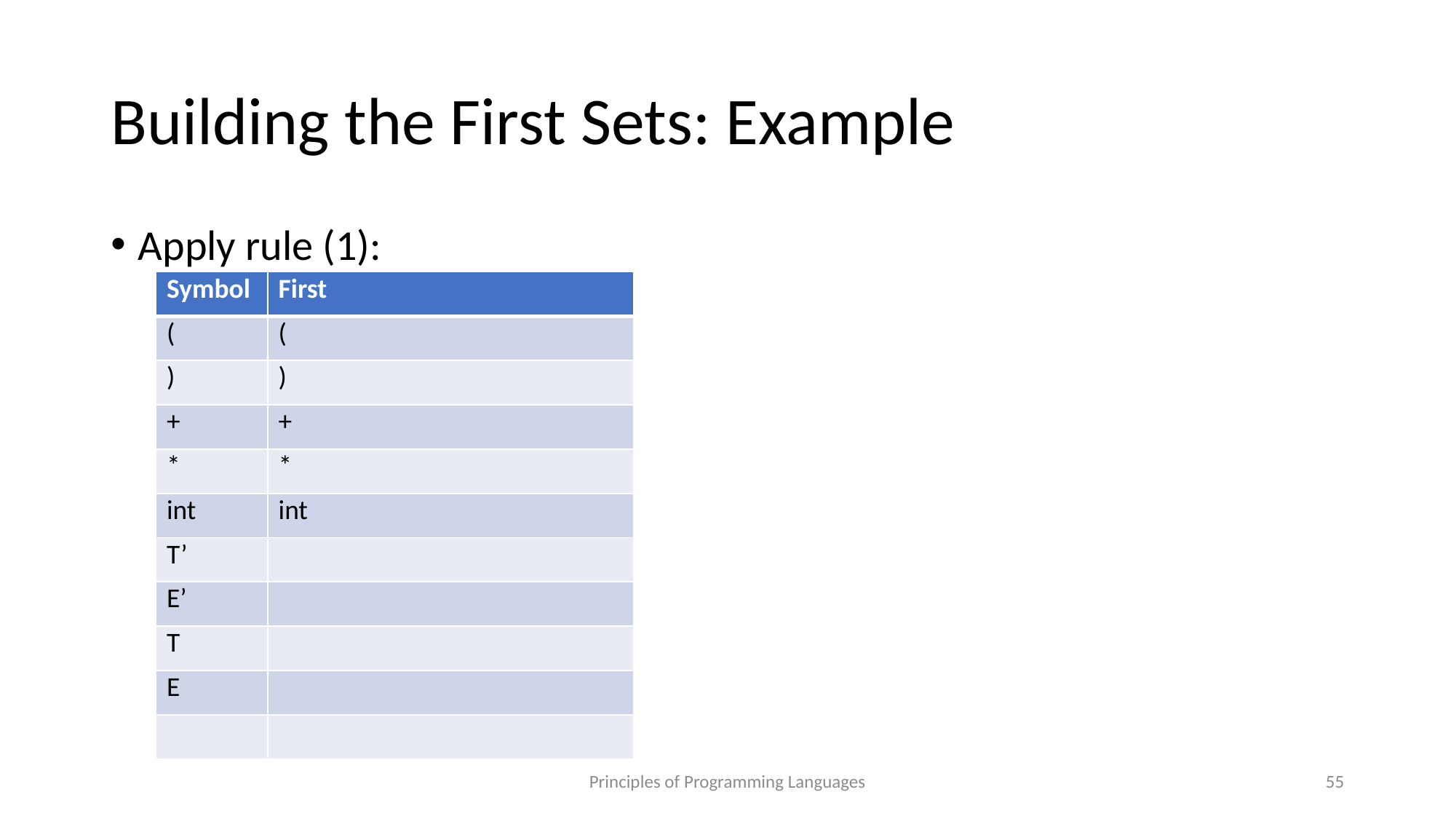

# Building the First Sets: Example
Apply rule (1):
| Symbol | First |
| --- | --- |
| ( | ( |
| ) | ) |
| + | + |
| \* | \* |
| int | int |
| T’ |  |
| E’ |  |
| T |  |
| E |  |
|  |  |
Principles of Programming Languages
55